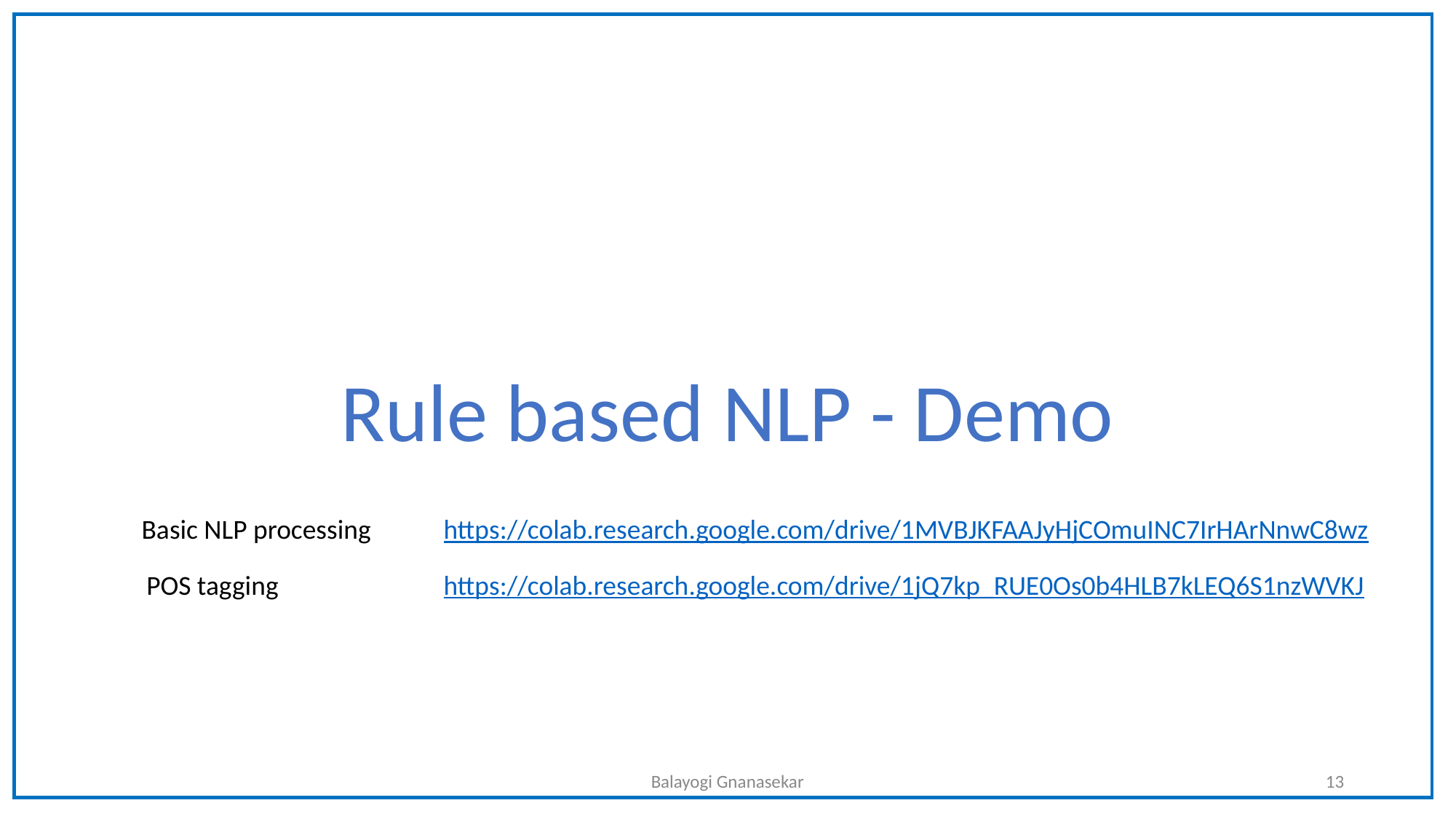

Rule based NLP - Demo
Basic NLP processing
https://colab.research.google.com/drive/1MVBJKFAAJyHjCOmuINC7IrHArNnwC8wz
POS tagging
https://colab.research.google.com/drive/1jQ7kp_RUE0Os0b4HLB7kLEQ6S1nzWVKJ
Balayogi Gnanasekar
13